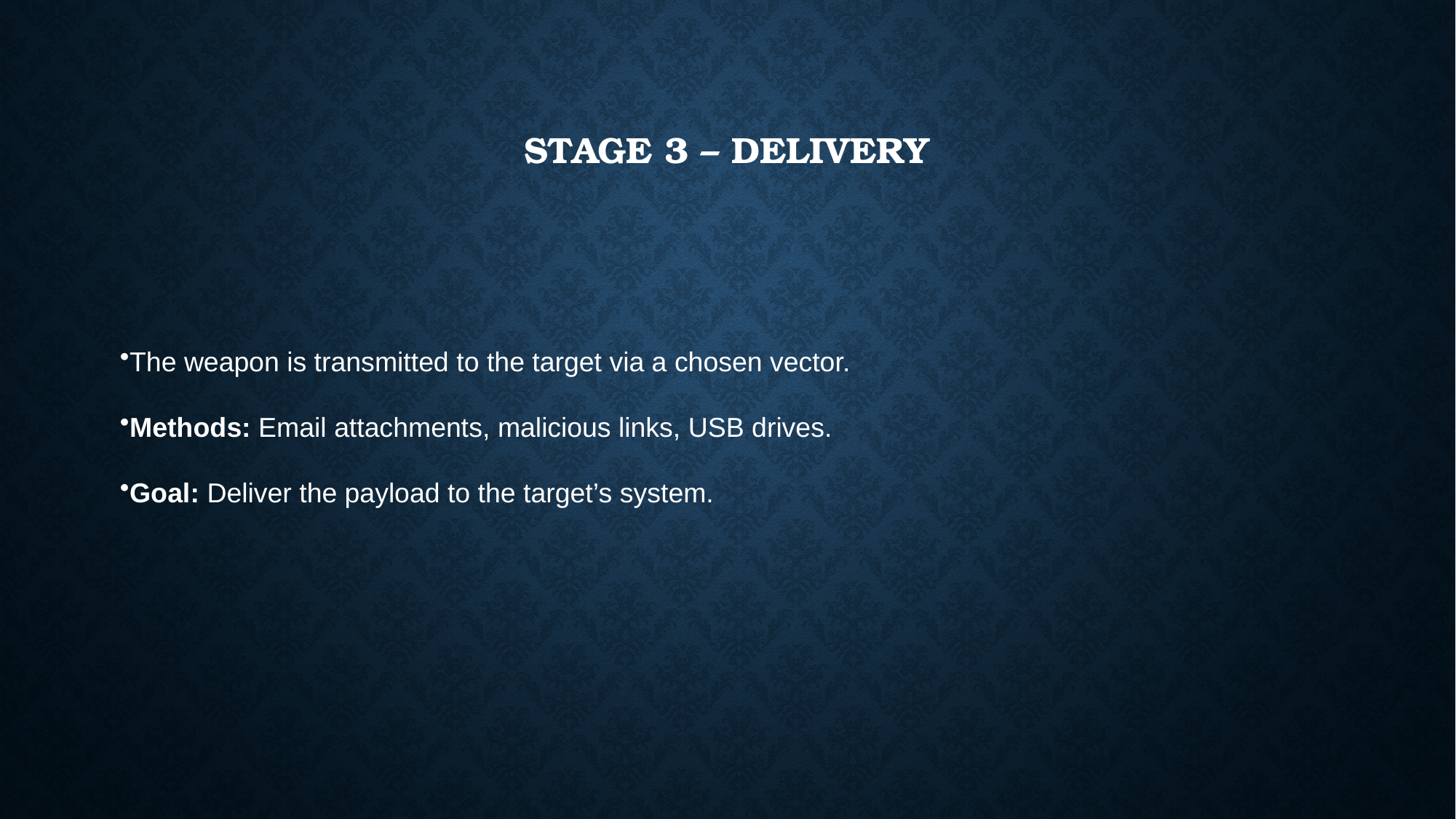

# Stage 3 – Delivery

The weapon is transmitted to the target via a chosen vector.

Methods: Email attachments, malicious links, USB drives.

Goal: Deliver the payload to the target’s system.